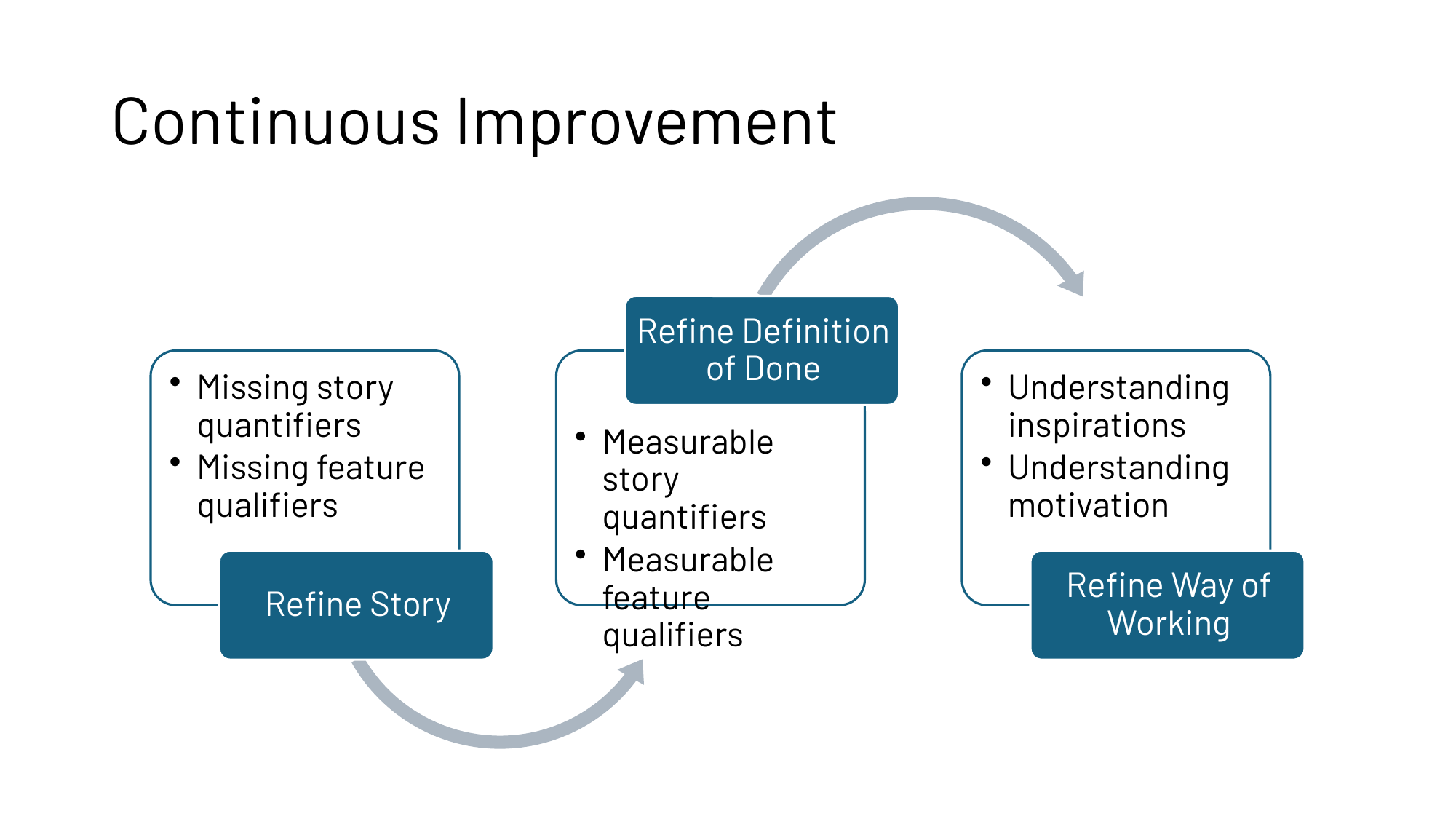

# Continuous Improvement
Missing story quantifiers
Missing feature qualifiers
Refine Story
Measurable story quantifiers
Measurable feature qualifiers
Refine Definition of Done
Understanding inspirations
Understanding motivation
Refine Way of Working